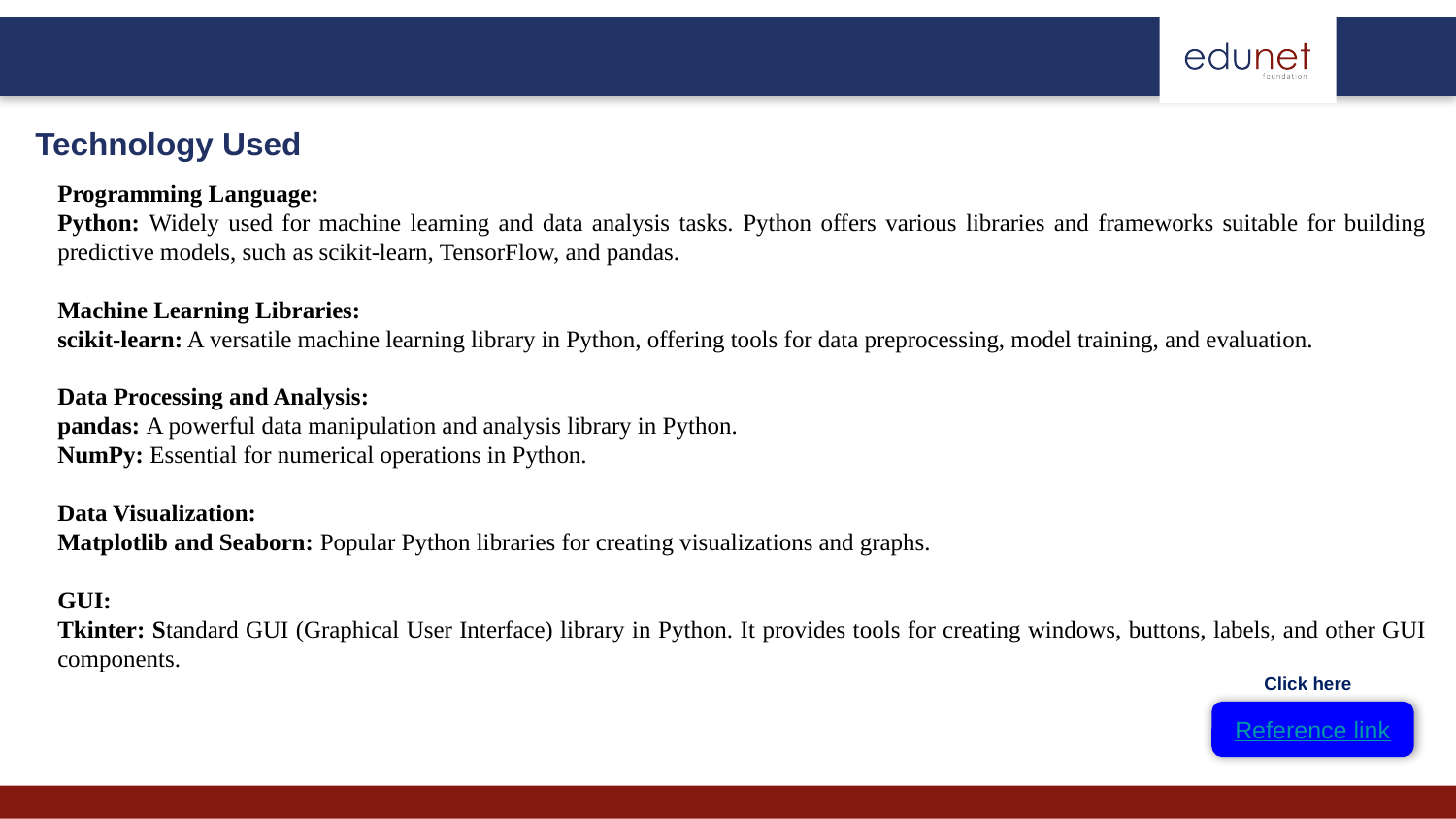

Technology Used
Programming Language:
Python: Widely used for machine learning and data analysis tasks. Python offers various libraries and frameworks suitable for building predictive models, such as scikit-learn, TensorFlow, and pandas.

Machine Learning Libraries:
scikit-learn: A versatile machine learning library in Python, offering tools for data preprocessing, model training, and evaluation.

Data Processing and Analysis:
pandas: A powerful data manipulation and analysis library in Python.
NumPy: Essential for numerical operations in Python.

Data Visualization:
Matplotlib and Seaborn: Popular Python libraries for creating visualizations and graphs.

GUI:
Tkinter: Standard GUI (Graphical User Interface) library in Python. It provides tools for creating windows, buttons, labels, and other GUI components.

Click here
Reference link